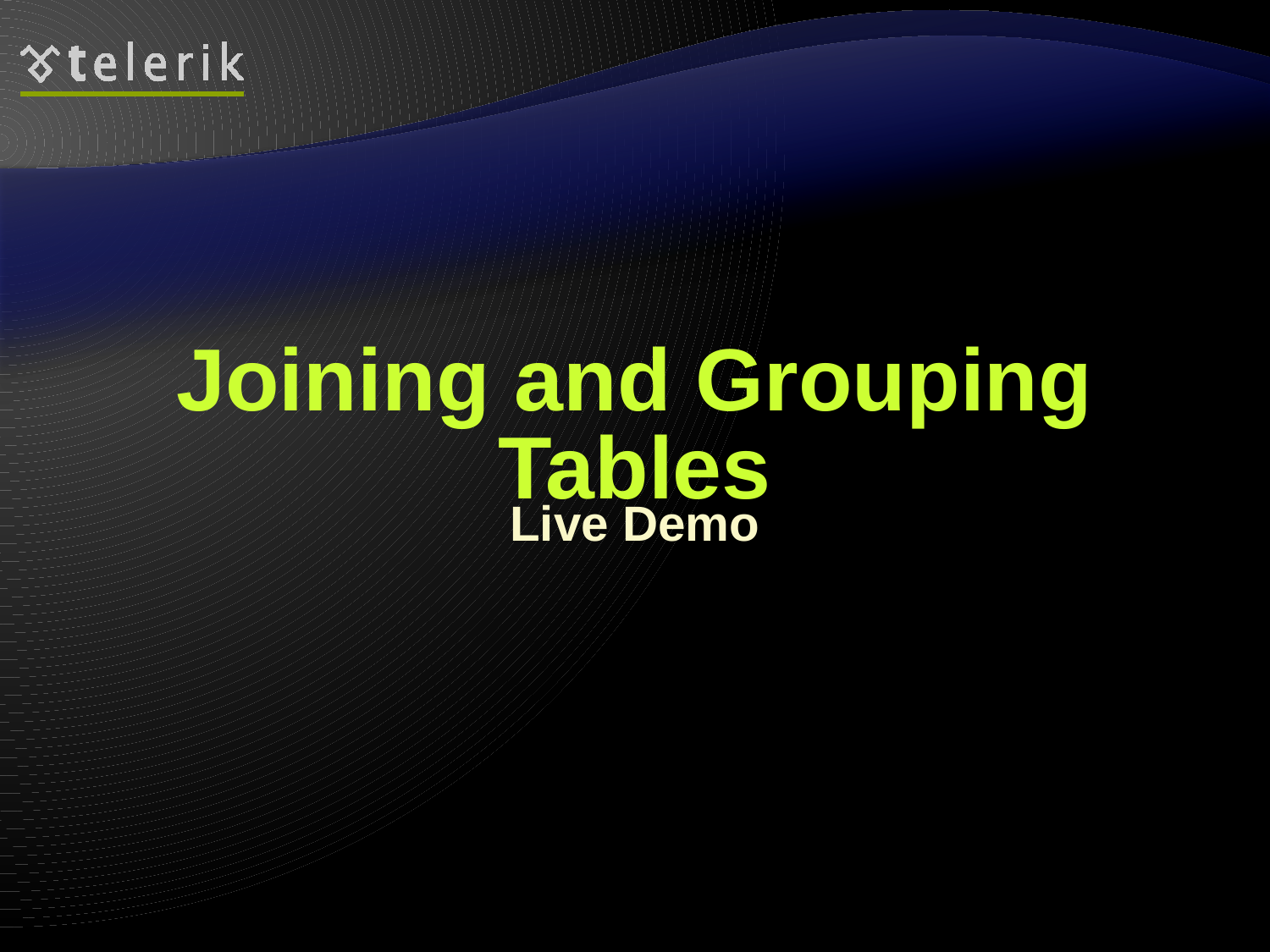

# Joining and Grouping Tables
Live Demo